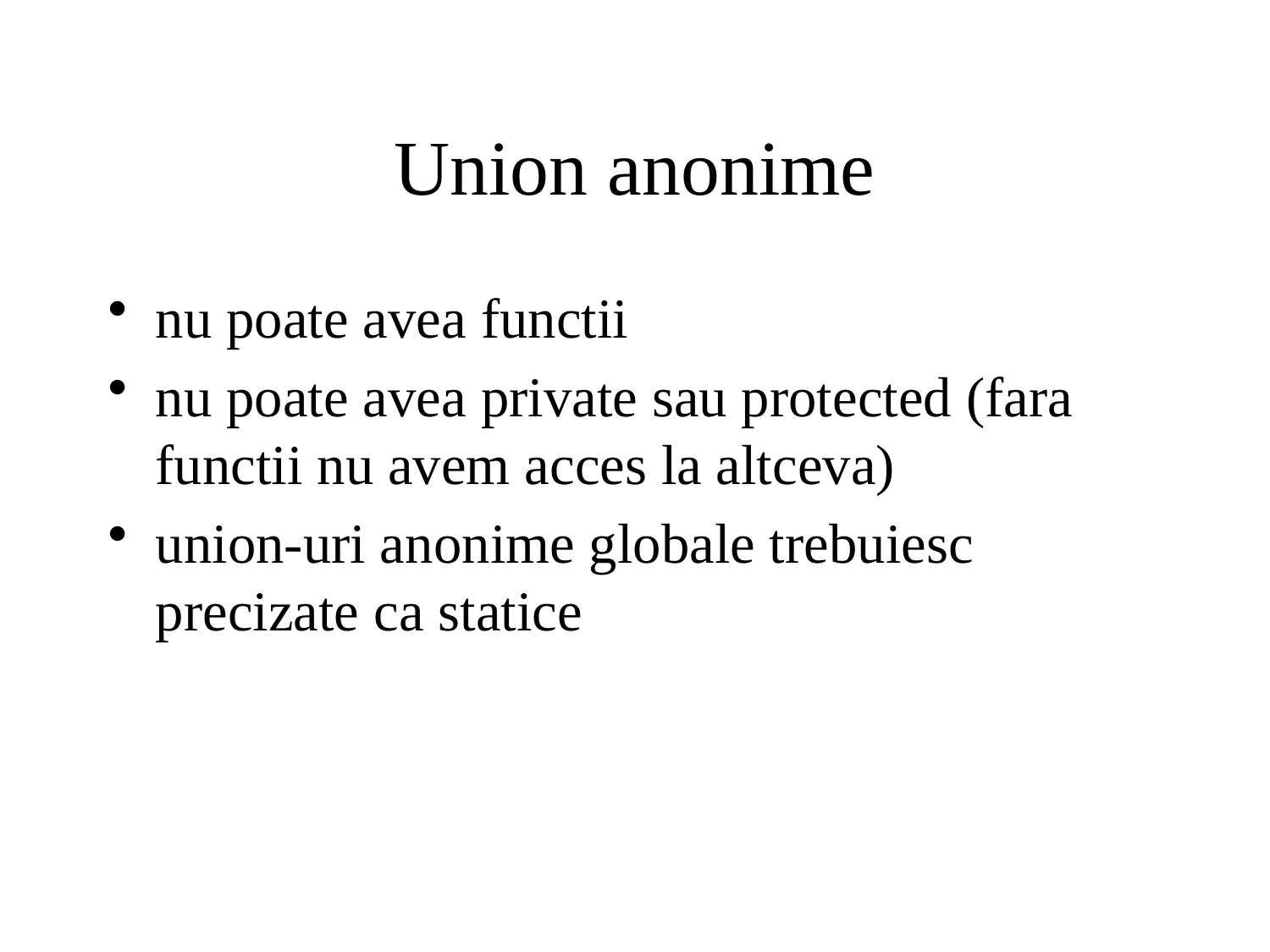

# Union anonime
nu poate avea functii
nu poate avea private sau protected (fara functii nu avem acces la altceva)
union-uri anonime globale trebuiesc precizate ca statice